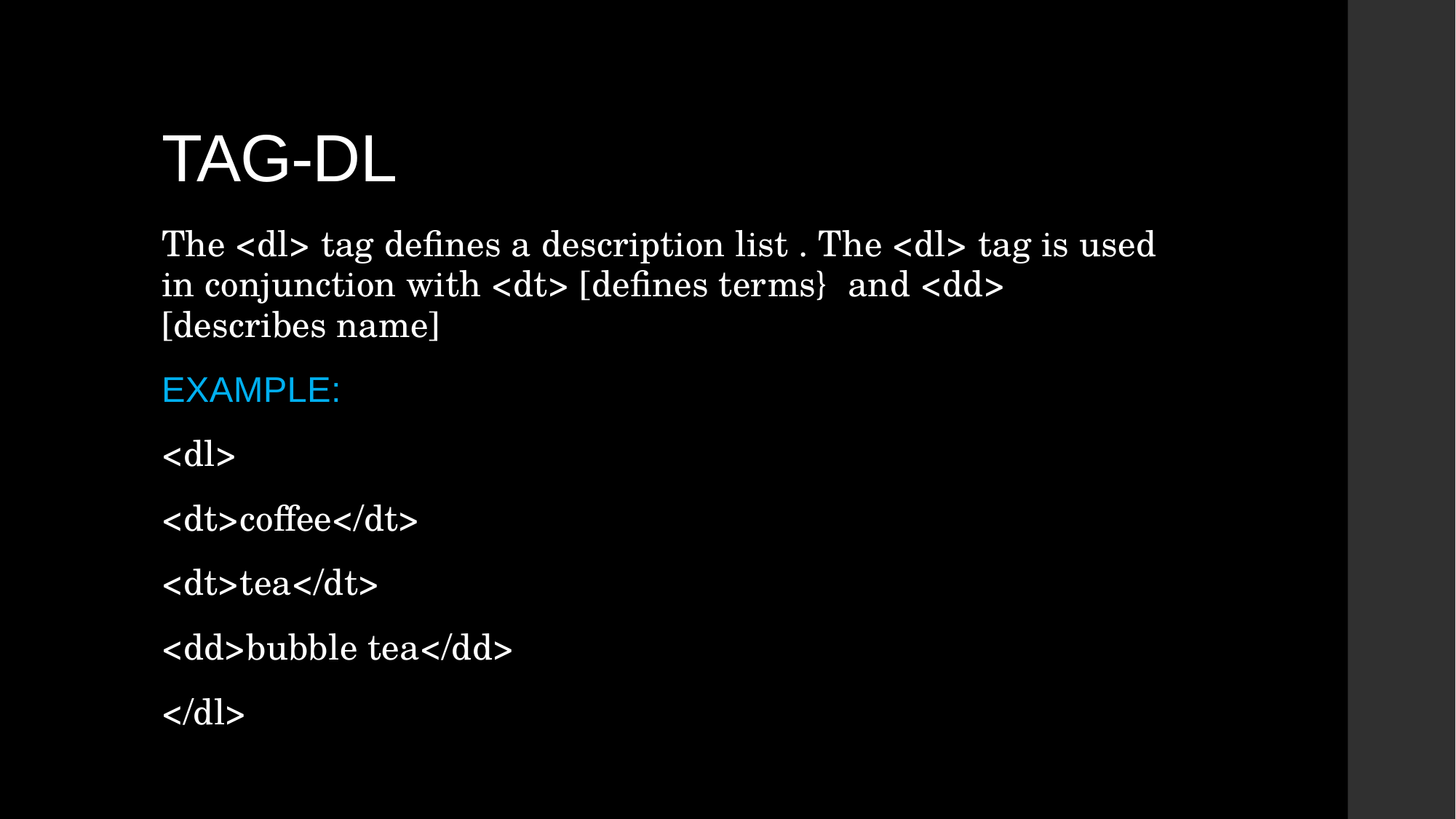

# TAG-DL
The <dl> tag defines a description list . The <dl> tag is used in conjunction with <dt> [defines terms}  and <dd> [describes name]
EXAMPLE:
<dl>
<dt>coffee</dt>
<dt>tea</dt>
<dd>bubble tea</dd>
</dl>